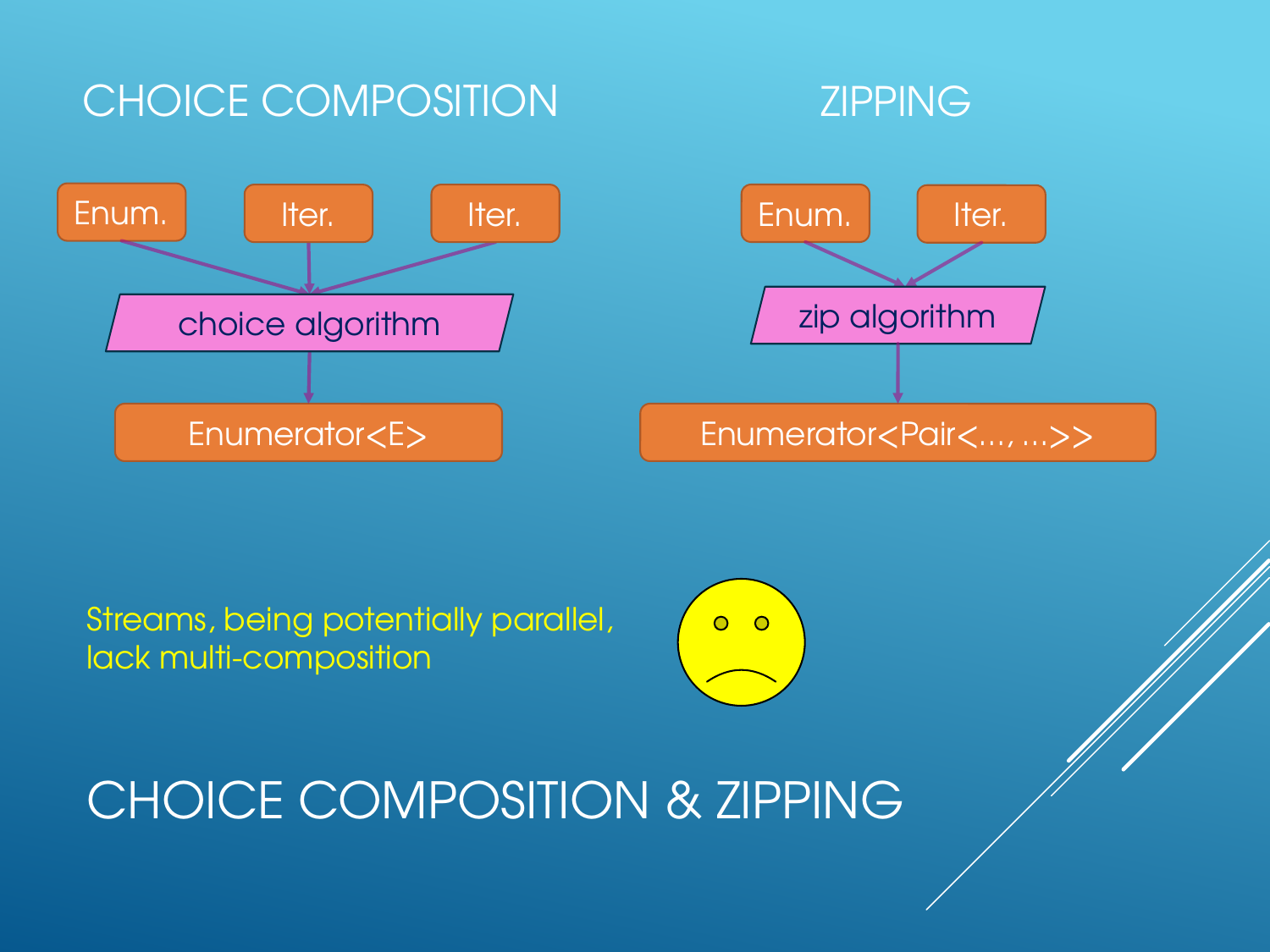

Choice Composition
Zipping
Enum.
Enum.
Iter.
Iter.
Iter.
zip algorithm
choice algorithm
Enumerator<E>
Enumerator<Pair<…, …>>

Streams, being potentially parallel, lack multi-composition
# Choice Composition & Zipping